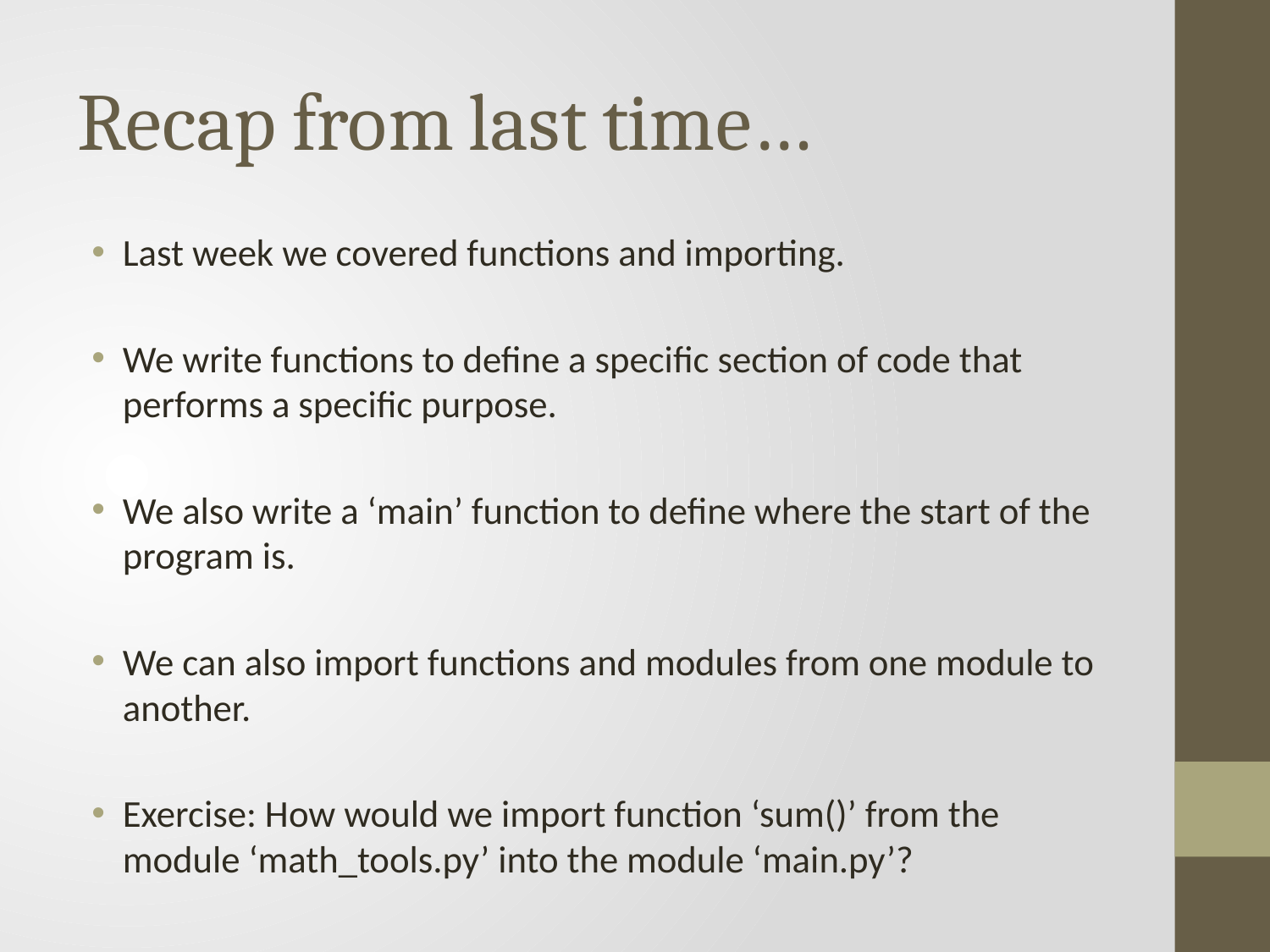

# Recap from last time…
Last week we covered functions and importing.

We write functions to define a specific section of code that performs a specific purpose.

We also write a ‘main’ function to define where the start of the program is.

We can also import functions and modules from one module to another.

Exercise: How would we import function ‘sum()’ from the module ‘math_tools.py’ into the module ‘main.py’?